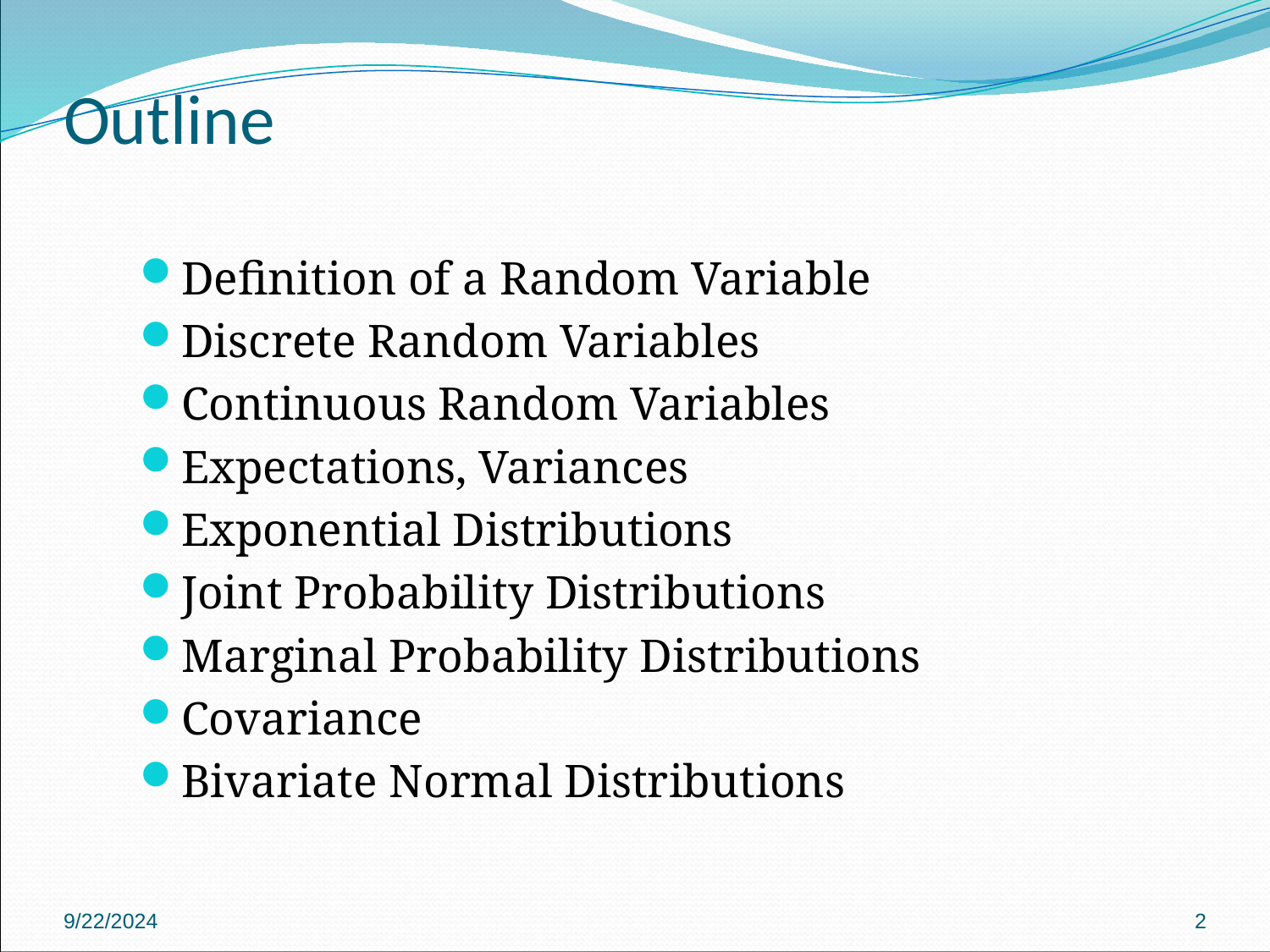

# Outline
Definition of a Random Variable
Discrete Random Variables
Continuous Random Variables
Expectations, Variances
Exponential Distributions
Joint Probability Distributions
Marginal Probability Distributions
Covariance
Bivariate Normal Distributions

9/22/2024
2